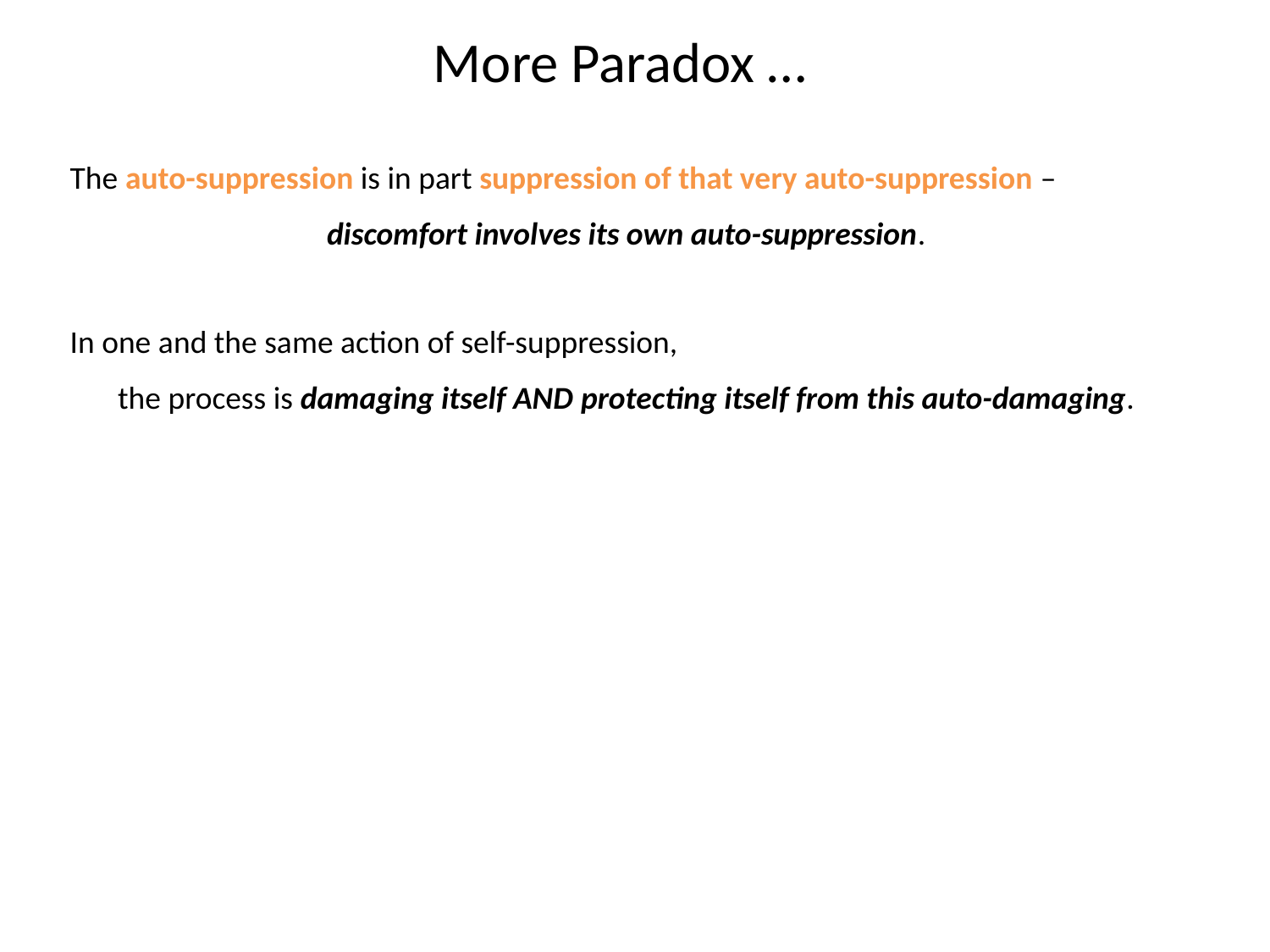

# More Paradox …
The auto-suppression is in part suppression of that very auto-suppression –
discomfort involves its own auto-suppression.
In one and the same action of self-suppression,
the process is damaging itself AND protecting itself from this auto-damaging.